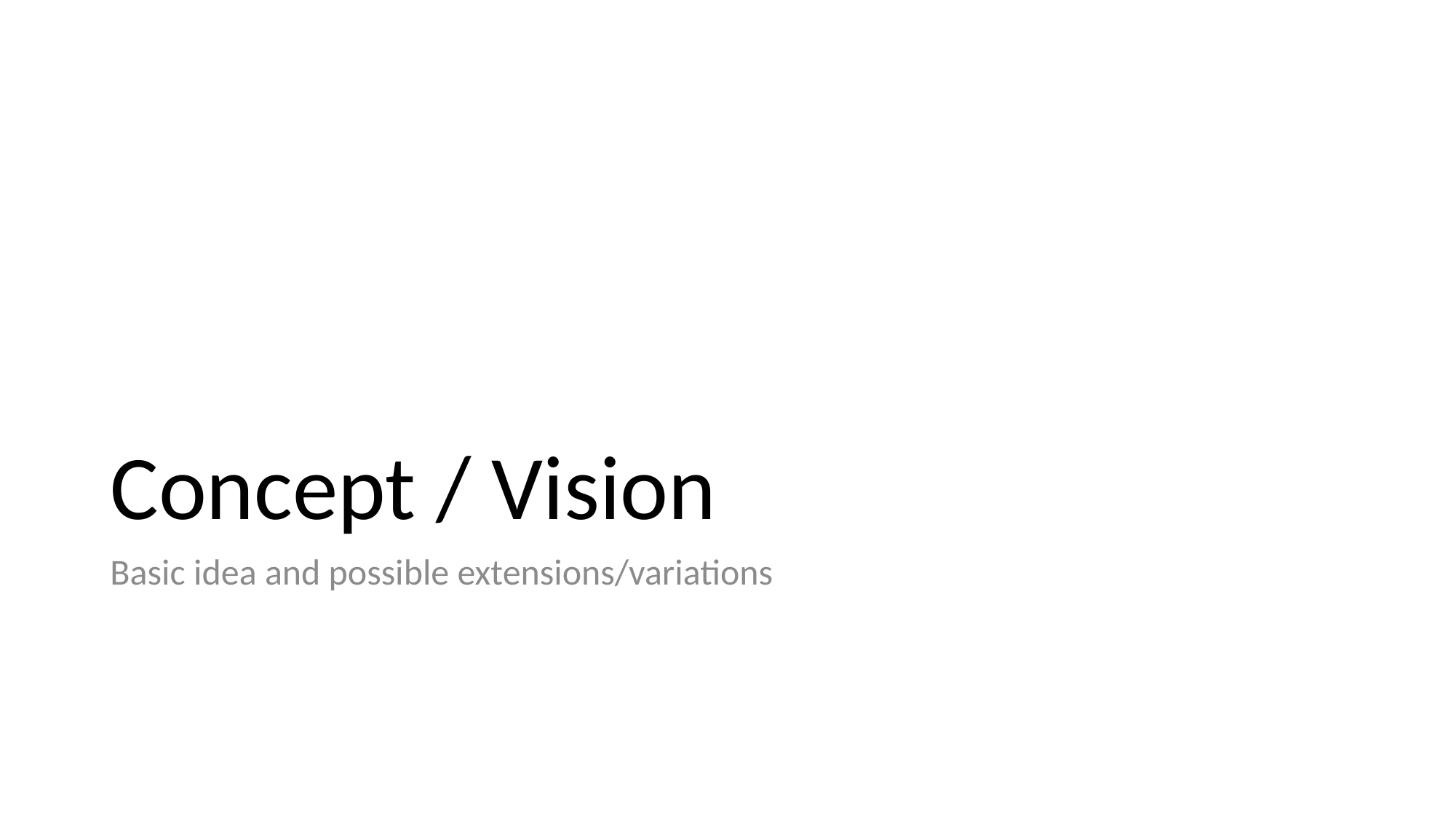

# Concept / Vision
Basic idea and possible extensions/variations